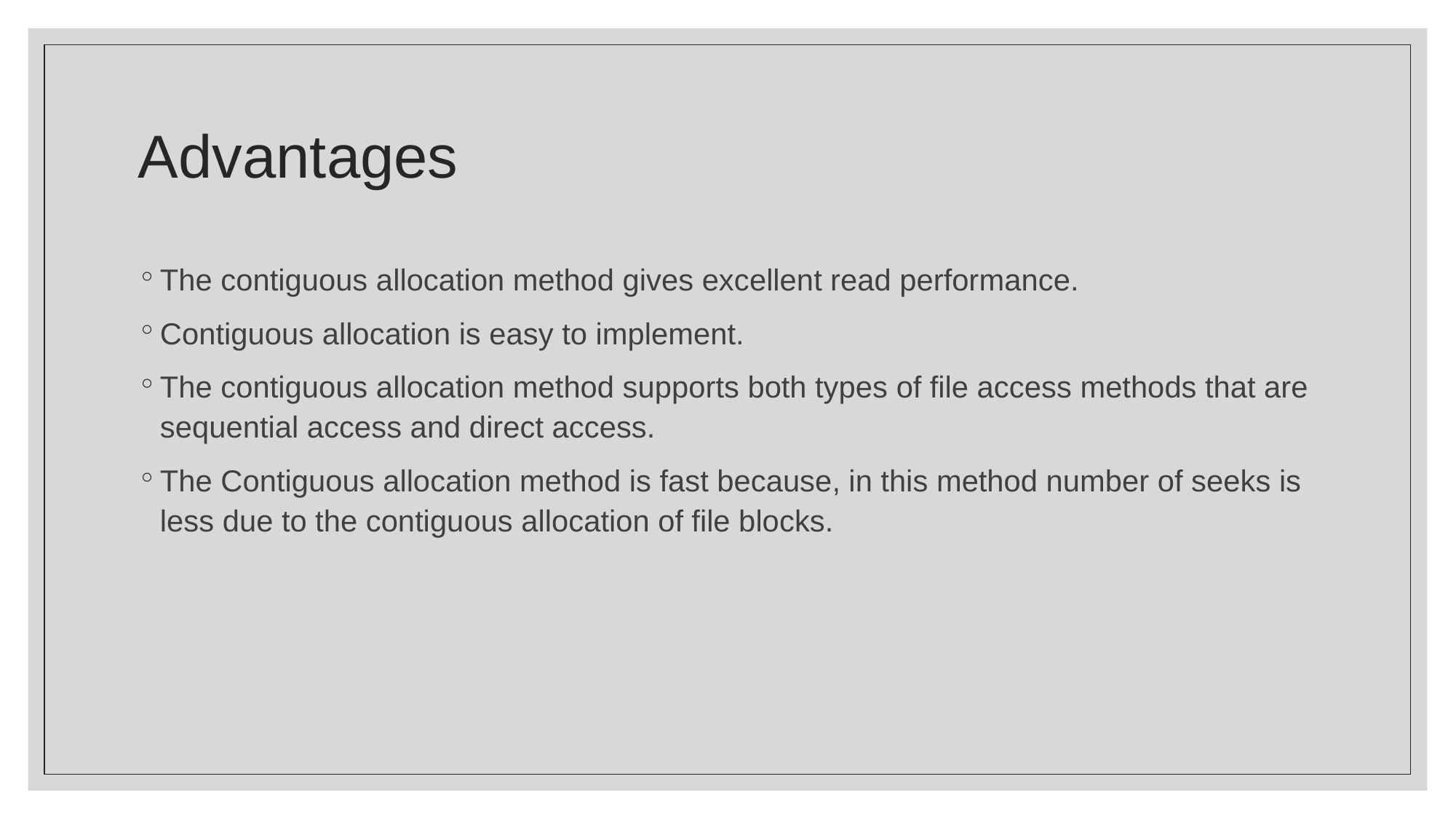

# Advantages
The contiguous allocation method gives excellent read performance.
Contiguous allocation is easy to implement.
The contiguous allocation method supports both types of file access methods that are sequential access and direct access.
The Contiguous allocation method is fast because, in this method number of seeks is less due to the contiguous allocation of file blocks.